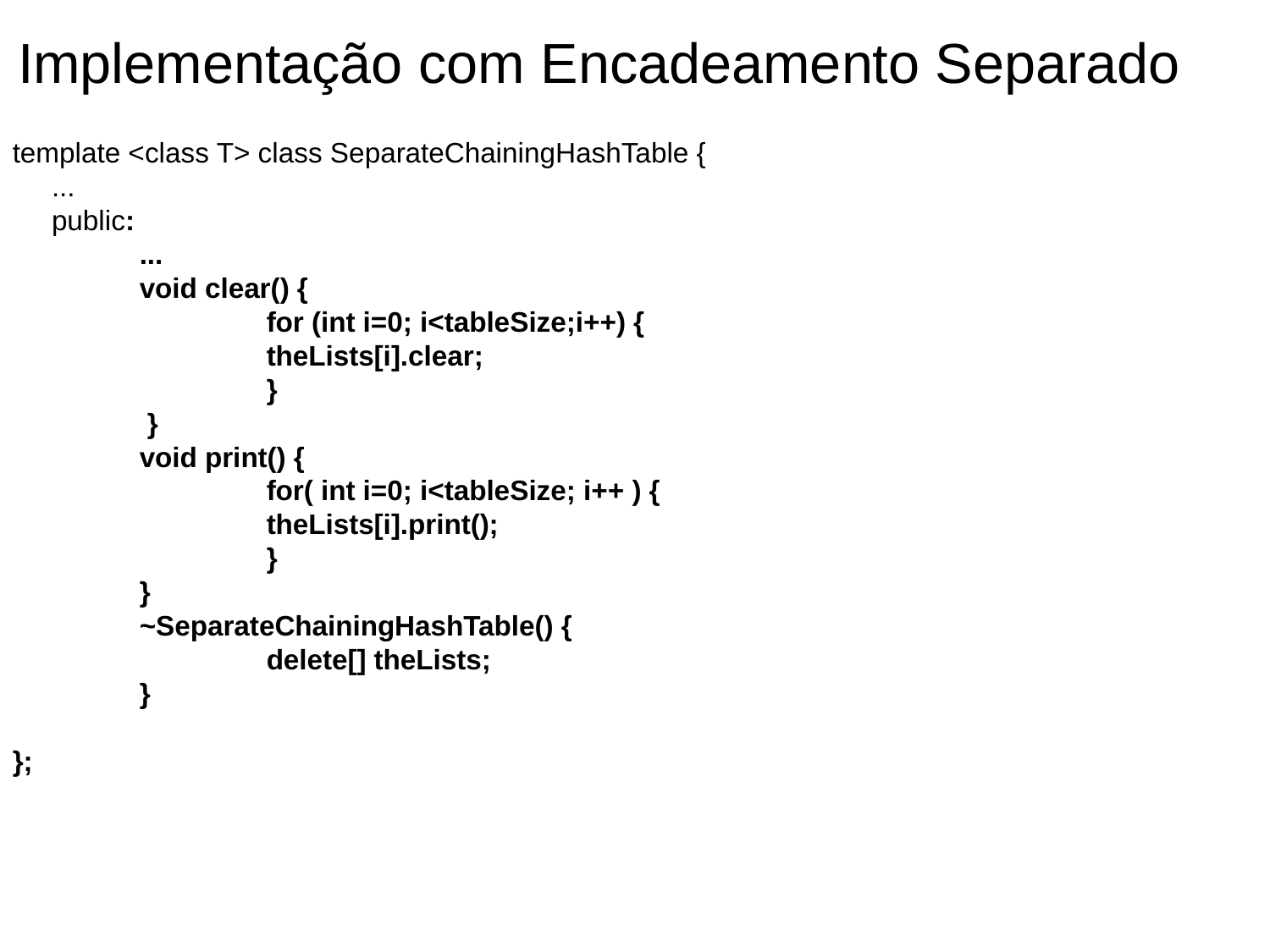

Implementação com Encadeamento Separado
template <class T> class SeparateChainingHashTable {
     ...
     public:
	...
 	void clear() {
            		for (int i=0; i<tableSize;i++) {
                		theLists[i].clear;
            		}
       	 }
        	void print() {
            		for( int i=0; i<tableSize; i++ ) {
                		theLists[i].print();
            		}
        	}
 	~SeparateChainingHashTable() {
            		delete[] theLists;
        	}

};